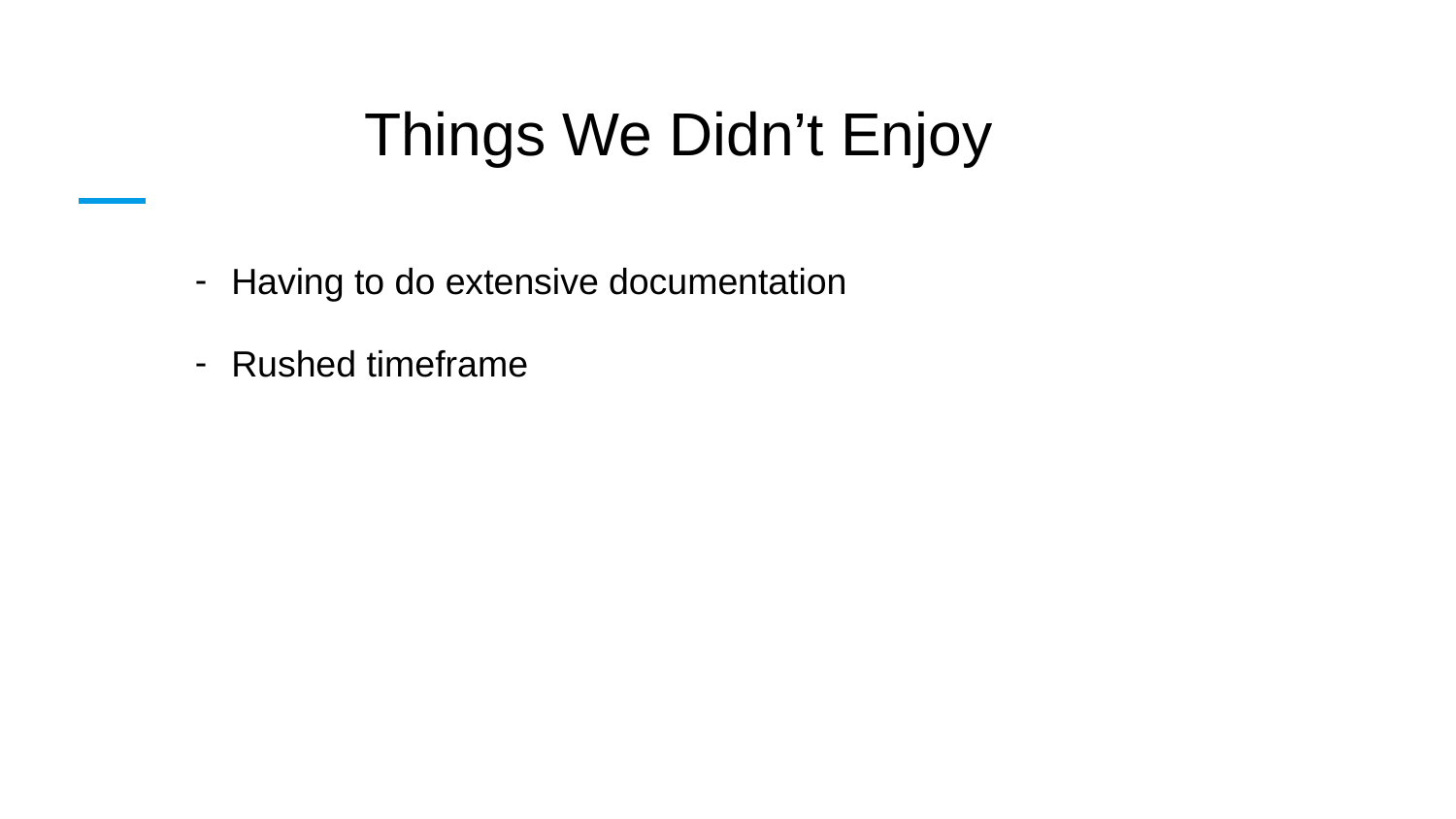

# Things We Didn’t Enjoy
Having to do extensive documentation
Rushed timeframe